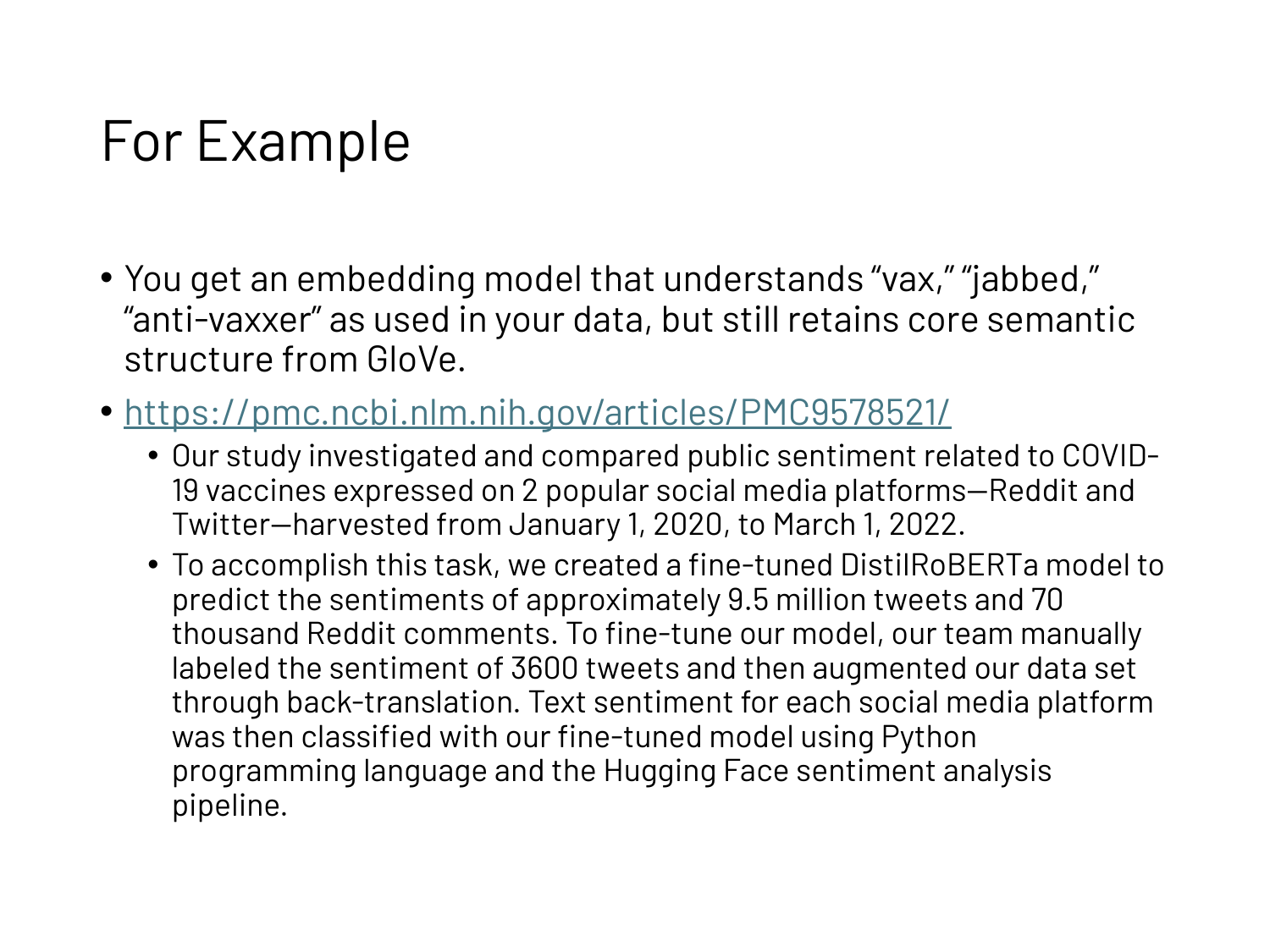

# For Example
You get an embedding model that understands “vax,” “jabbed,” “anti-vaxxer” as used in your data, but still retains core semantic structure from GloVe.
https://pmc.ncbi.nlm.nih.gov/articles/PMC9578521/
Our study investigated and compared public sentiment related to COVID-19 vaccines expressed on 2 popular social media platforms—Reddit and Twitter—harvested from January 1, 2020, to March 1, 2022.
To accomplish this task, we created a fine-tuned DistilRoBERTa model to predict the sentiments of approximately 9.5 million tweets and 70 thousand Reddit comments. To fine-tune our model, our team manually labeled the sentiment of 3600 tweets and then augmented our data set through back-translation. Text sentiment for each social media platform was then classified with our fine-tuned model using Python programming language and the Hugging Face sentiment analysis pipeline.